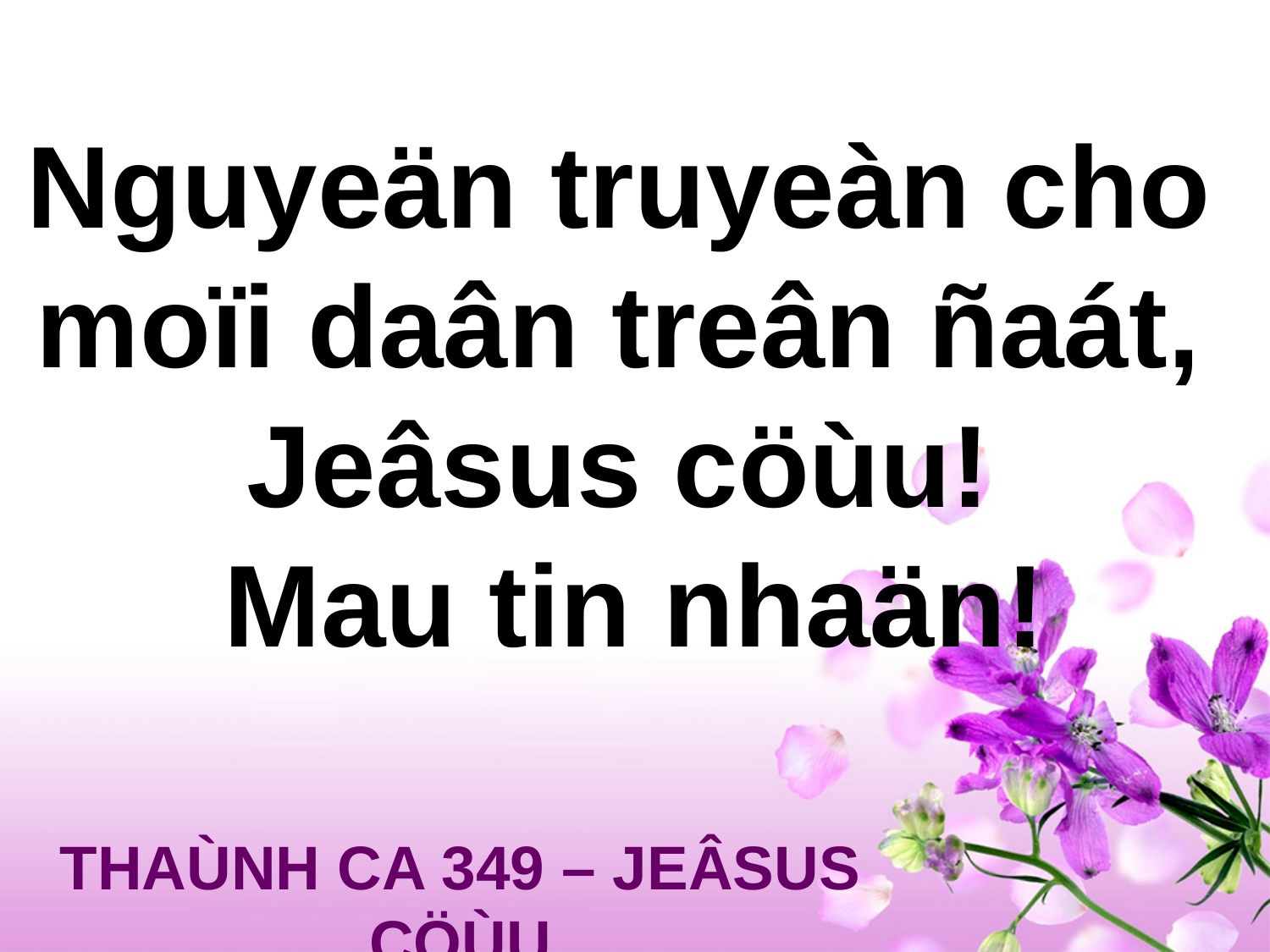

Nguyeän truyeàn cho
moïi daân treân ñaát,
Jeâsus cöùu!
Mau tin nhaän!
THAÙNH CA 349 – JEÂSUS CÖÙU